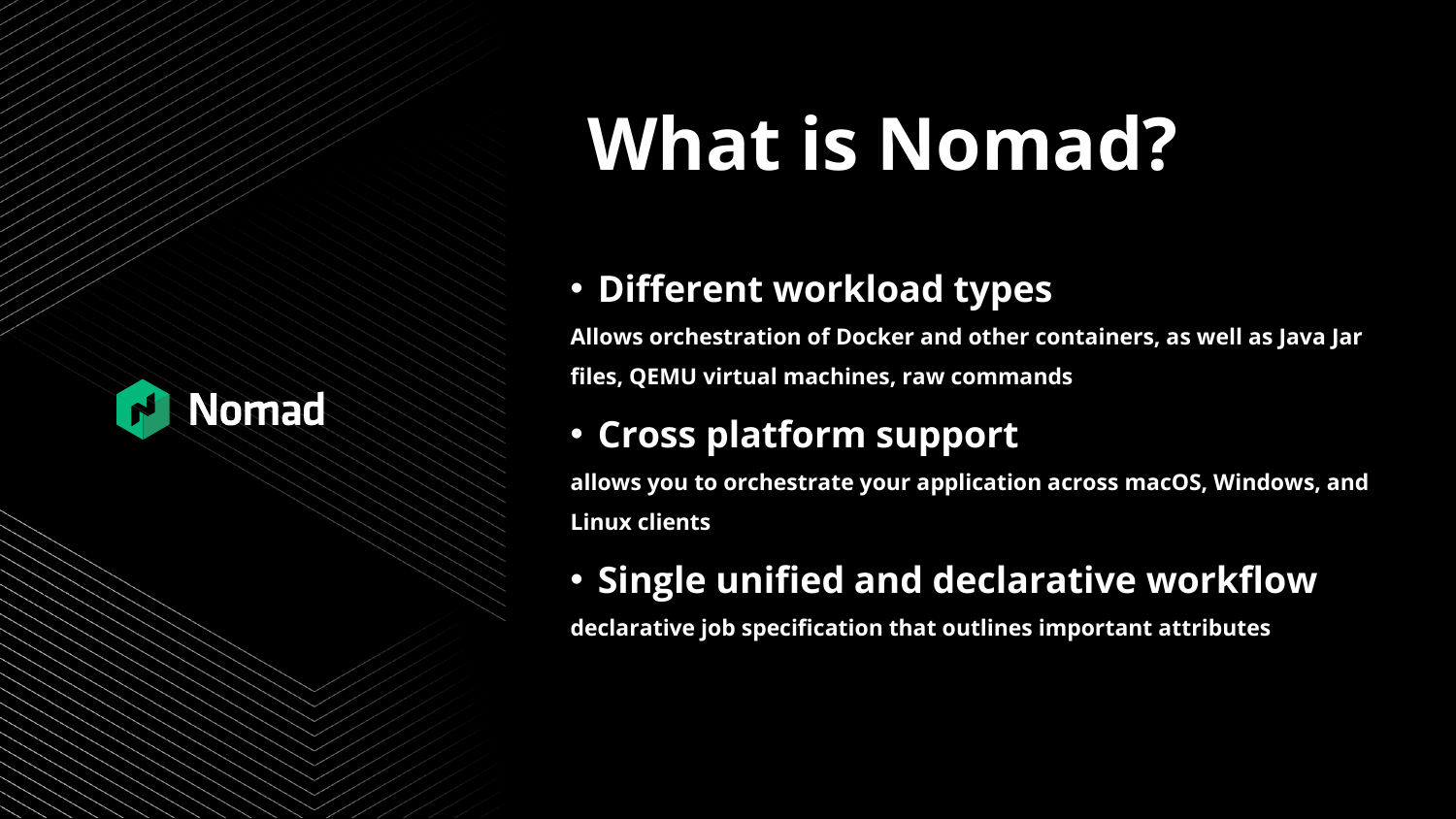

What is Nomad?
Different workload types
Allows orchestration of Docker and other containers, as well as Java Jar files, QEMU virtual machines, raw commands
Cross platform support
allows you to orchestrate your application across macOS, Windows, and Linux clients
Single unified and declarative workflow
declarative job specification that outlines important attributes